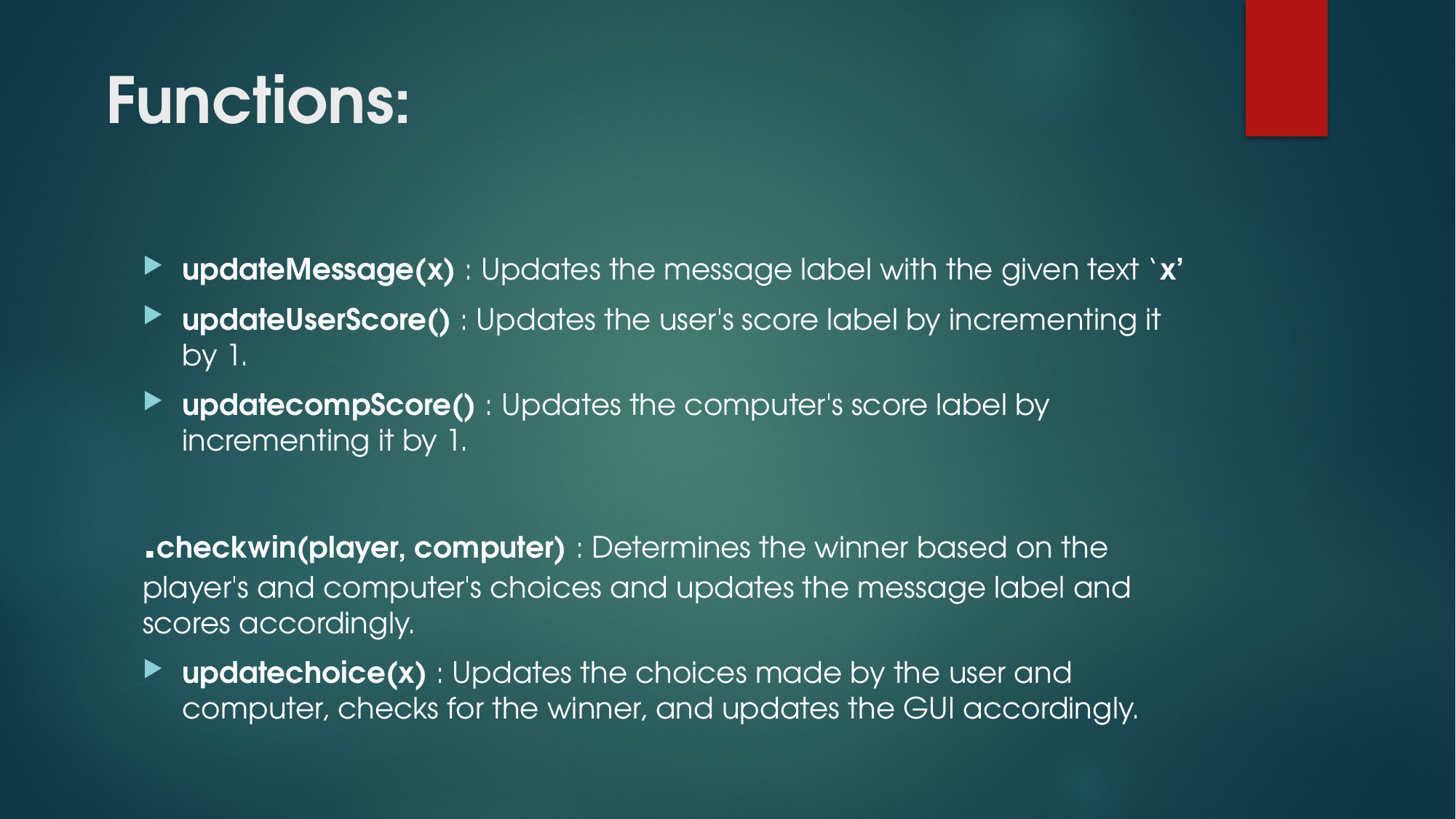

# Functions:
updateMessage(x) : Updates the message label with the given text ‘x’
updateUserScore() : Updates the user's score label by incrementing it by 1.
updatecompScore() : Updates the computer's score label by incrementing it by 1.
.checkwin(player, computer) : Determines the winner based on the player's and computer's choices and updates the message label and scores accordingly.
updatechoice(x) : Updates the choices made by the user and computer, checks for the winner, and updates the GUI accordingly.